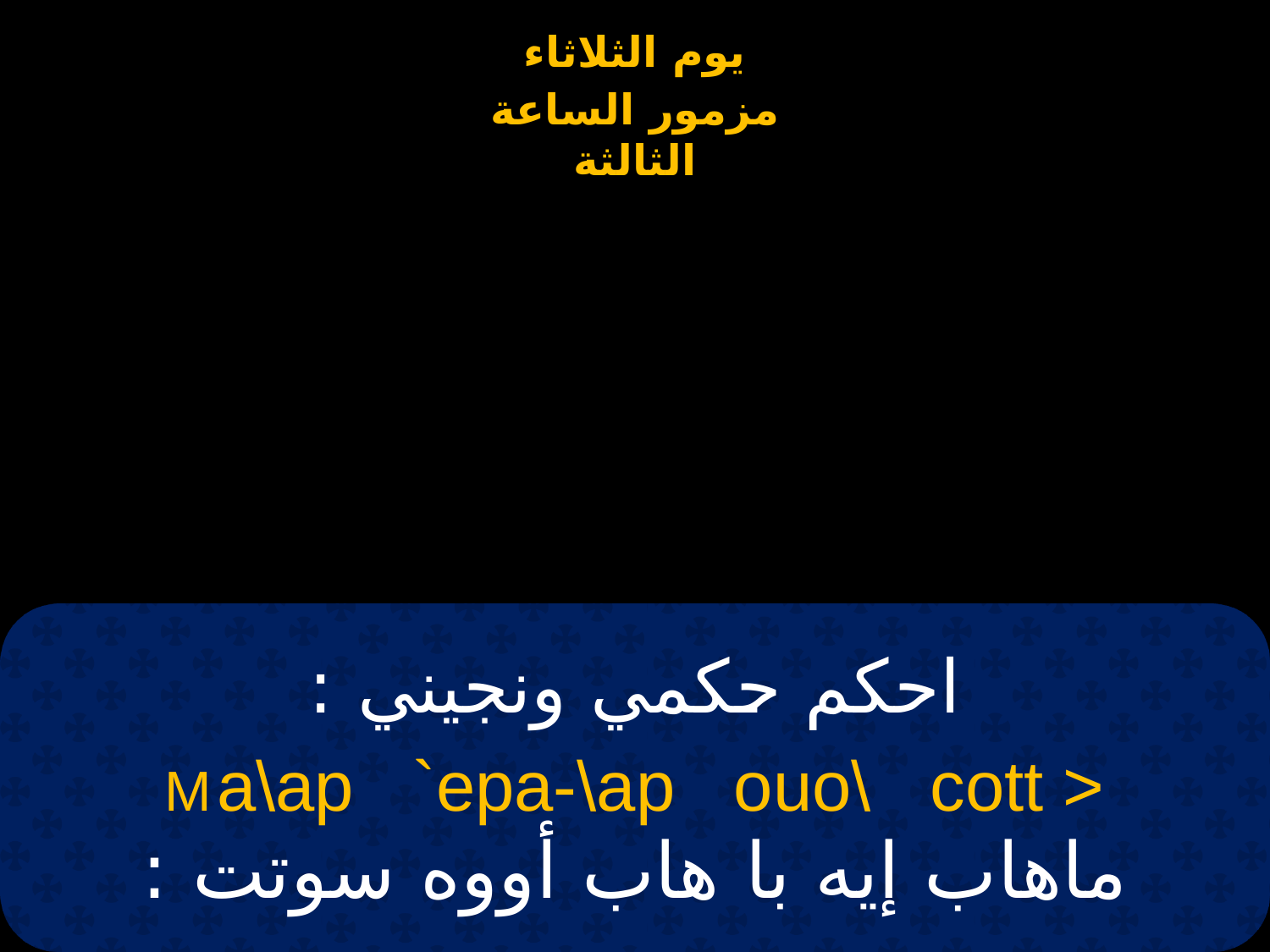

# احكم حكمي ونجيني :
Ma\ap   `epa-\ap   ouo\   cott >
ماهاب إيه با هاب أووه سوتت :